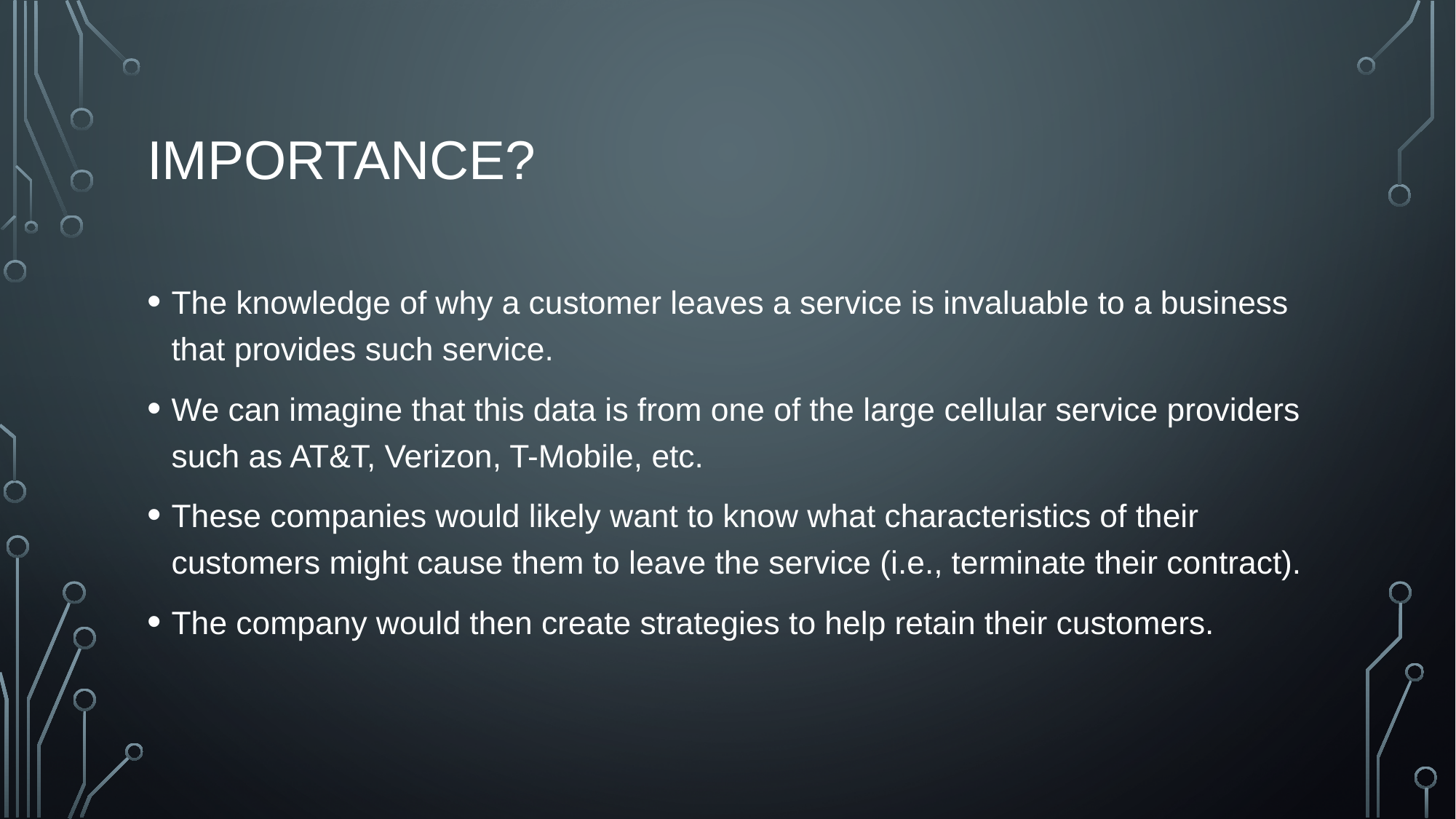

# Importance?
The knowledge of why a customer leaves a service is invaluable to a business that provides such service.
We can imagine that this data is from one of the large cellular service providers such as AT&T, Verizon, T-Mobile, etc.
These companies would likely want to know what characteristics of their customers might cause them to leave the service (i.e., terminate their contract).
The company would then create strategies to help retain their customers.